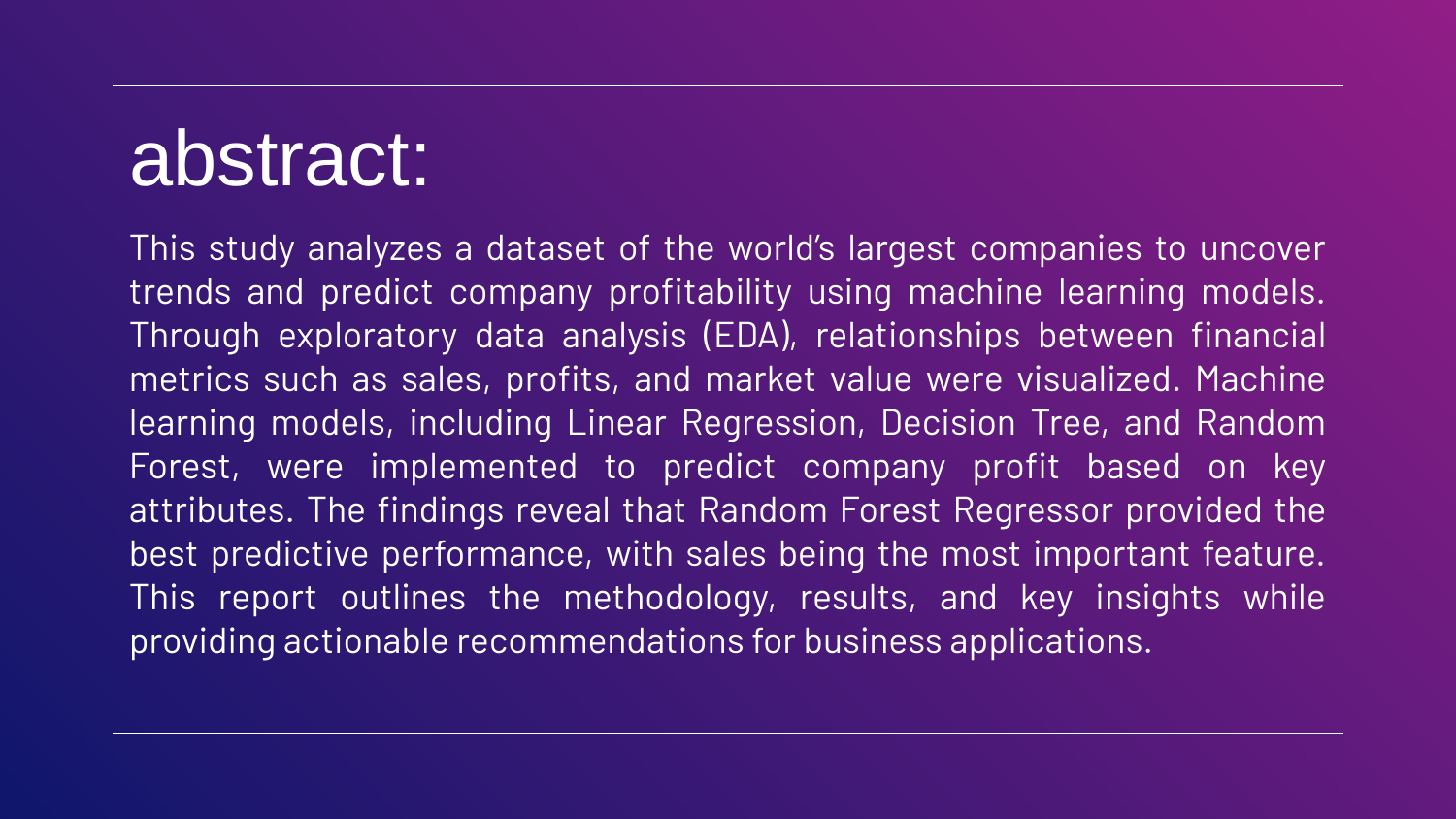

# abstract:
This study analyzes a dataset of the world’s largest companies to uncover trends and predict company profitability using machine learning models. Through exploratory data analysis (EDA), relationships between financial metrics such as sales, profits, and market value were visualized. Machine learning models, including Linear Regression, Decision Tree, and Random Forest, were implemented to predict company profit based on key attributes. The findings reveal that Random Forest Regressor provided the best predictive performance, with sales being the most important feature. This report outlines the methodology, results, and key insights while providing actionable recommendations for business applications.